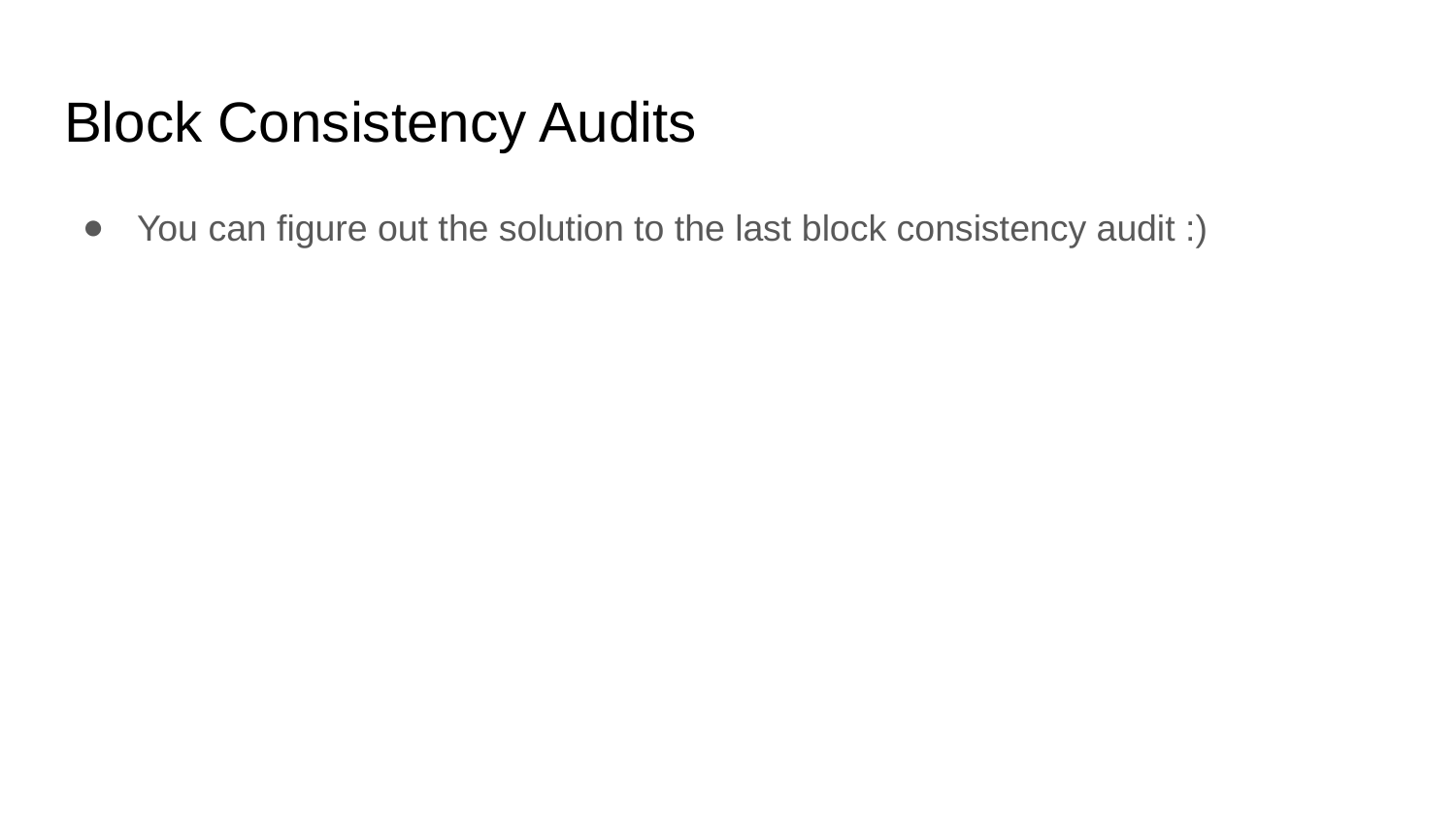

# Block Consistency Audits
You can figure out the solution to the last block consistency audit :)